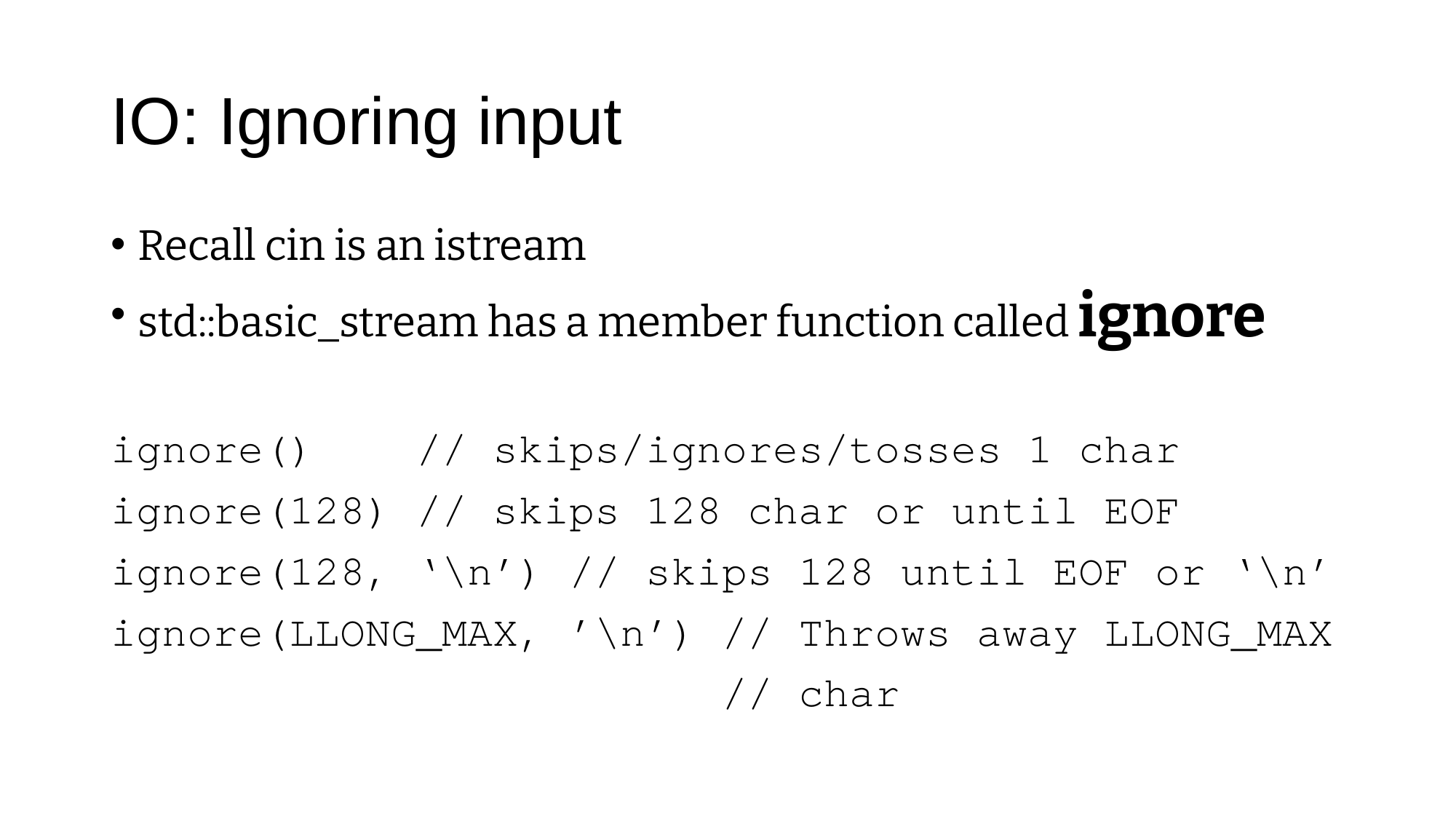

# IO: Ignoring input
Recall cin is an istream
std::basic_stream has a member function called ignore

ignore()    // skips/ignores/tosses 1 char
ignore(128) // skips 128 char or until EOF
ignore(128, ‘\n’) // skips 128 until EOF or ‘\n’
ignore(LLONG_MAX, ’\n’) // Throws away LLONG_MAX
                        // char